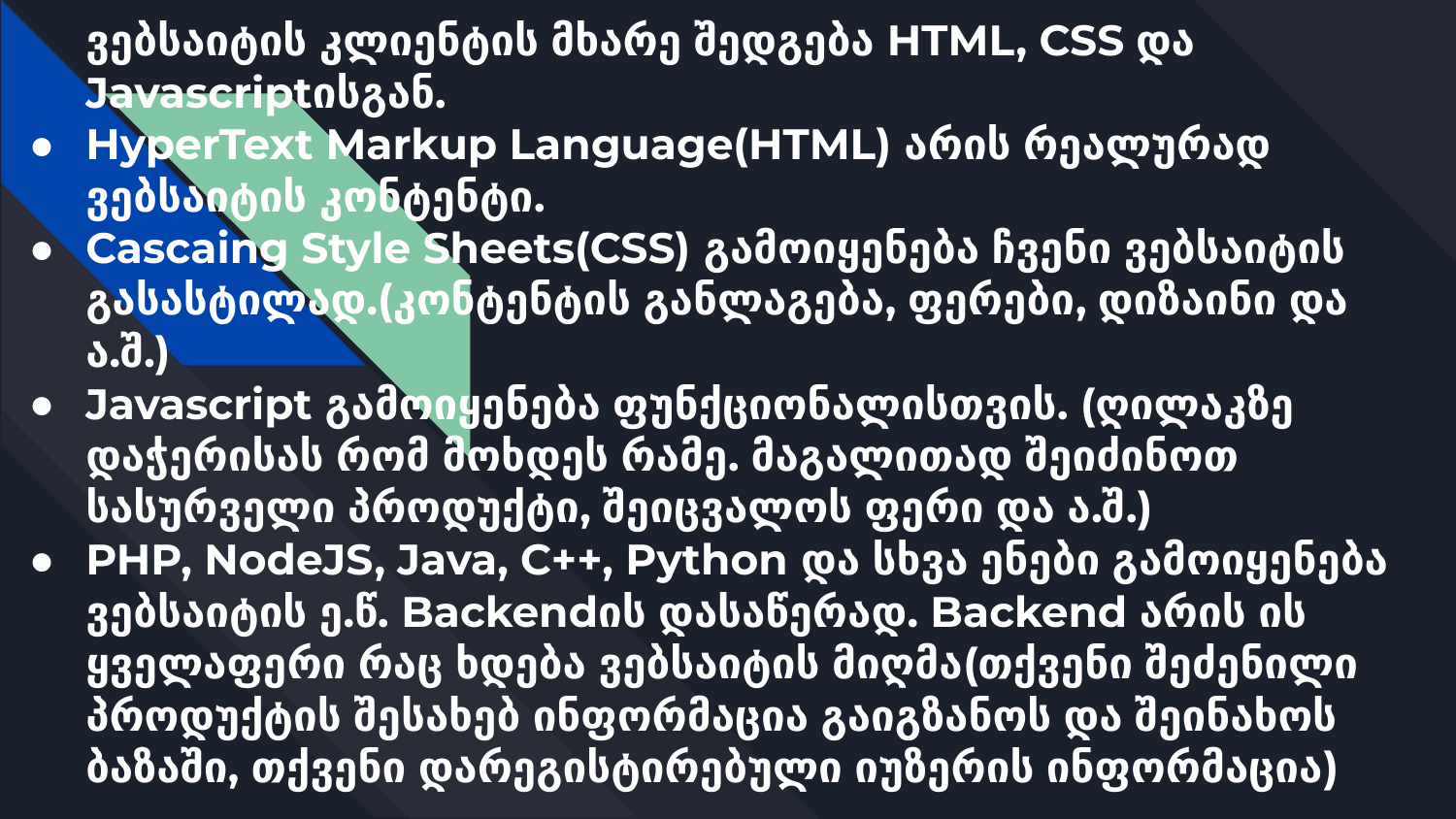

# ვებსაიტის კლიენტის მხარე შედგება HTML, CSS და Javascriptისგან.
HyperText Markup Language(HTML) არის რეალურად ვებსაიტის კონტენტი.
Cascaing Style Sheets(CSS) გამოიყენება ჩვენი ვებსაიტის გასასტილად.(კონტენტის განლაგება, ფერები, დიზაინი და ა.შ.)
Javascript გამოიყენება ფუნქციონალისთვის. (ღილაკზე დაჭერისას რომ მოხდეს რამე. მაგალითად შეიძინოთ სასურველი პროდუქტი, შეიცვალოს ფერი და ა.შ.)
PHP, NodeJS, Java, C++, Python და სხვა ენები გამოიყენება ვებსაიტის ე.წ. Backendის დასაწერად. Backend არის ის ყველაფერი რაც ხდება ვებსაიტის მიღმა(თქვენი შეძენილი პროდუქტის შესახებ ინფორმაცია გაიგზანოს და შეინახოს ბაზაში, თქვენი დარეგისტირებული იუზერის ინფორმაცია)